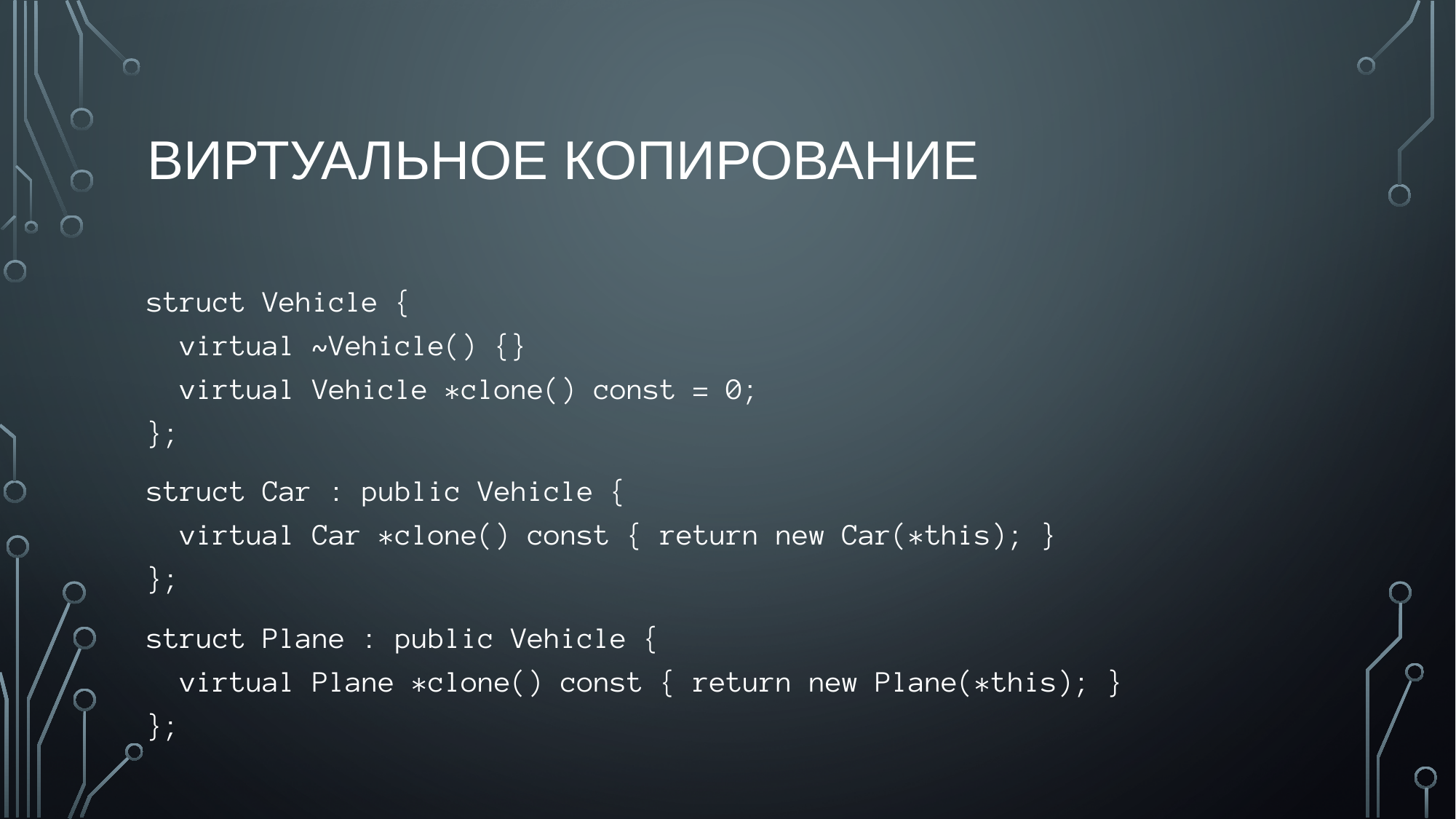

# виртуальное копирование
struct Vehicle {
  virtual ~Vehicle() {}
  virtual Vehicle *clone() const = 0;
};
struct Car : public Vehicle {
  virtual Car *clone() const { return new Car(*this); }
};
struct Plane : public Vehicle {
  virtual Plane *clone() const { return new Plane(*this); }
};